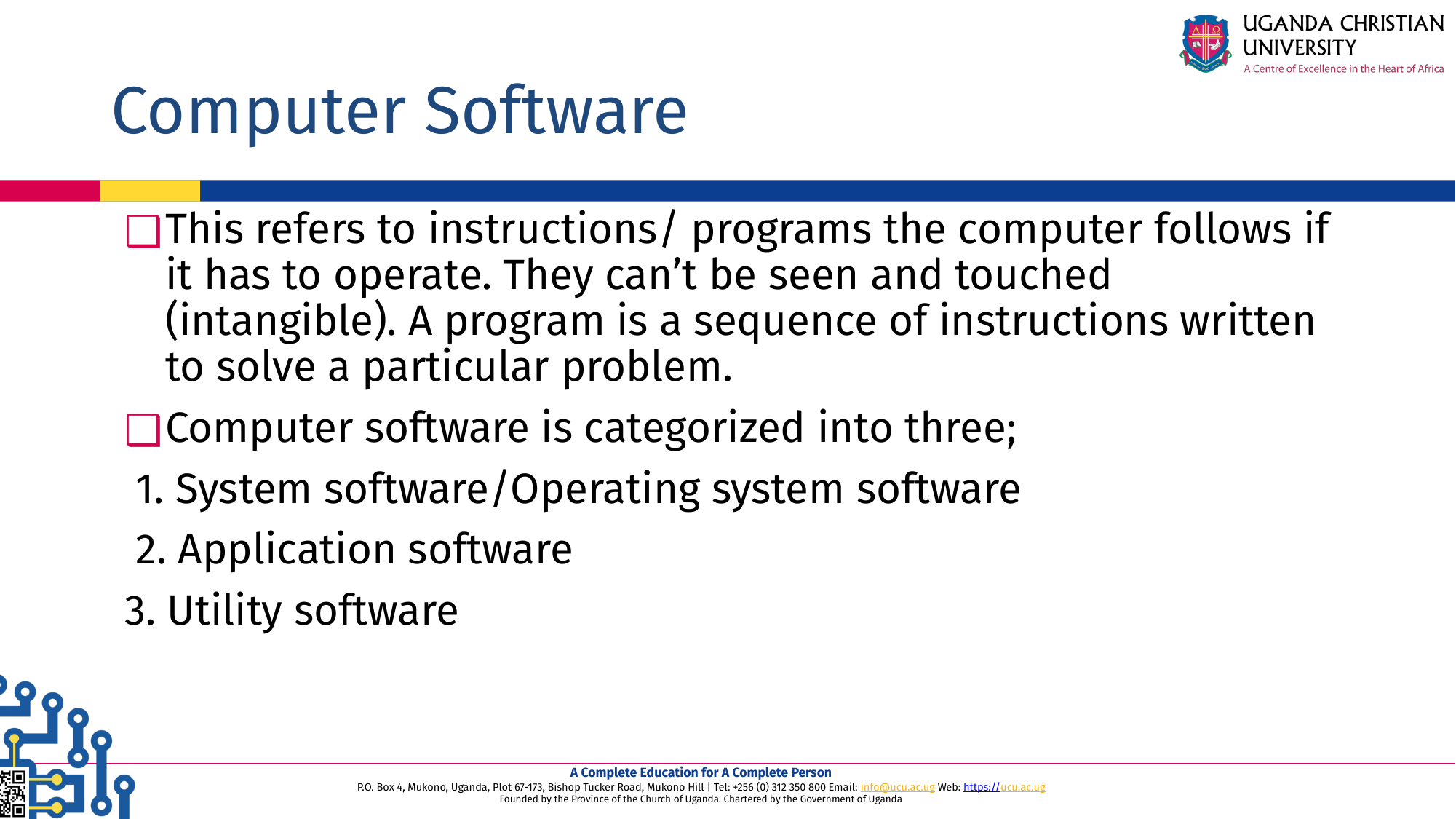

# Computer Software
This refers to instructions/ programs the computer follows if it has to operate. They can’t be seen and touched (intangible). A program is a sequence of instructions written to solve a particular problem.
Computer software is categorized into three;
 1. System software/Operating system software
 2. Application software
3. Utility software